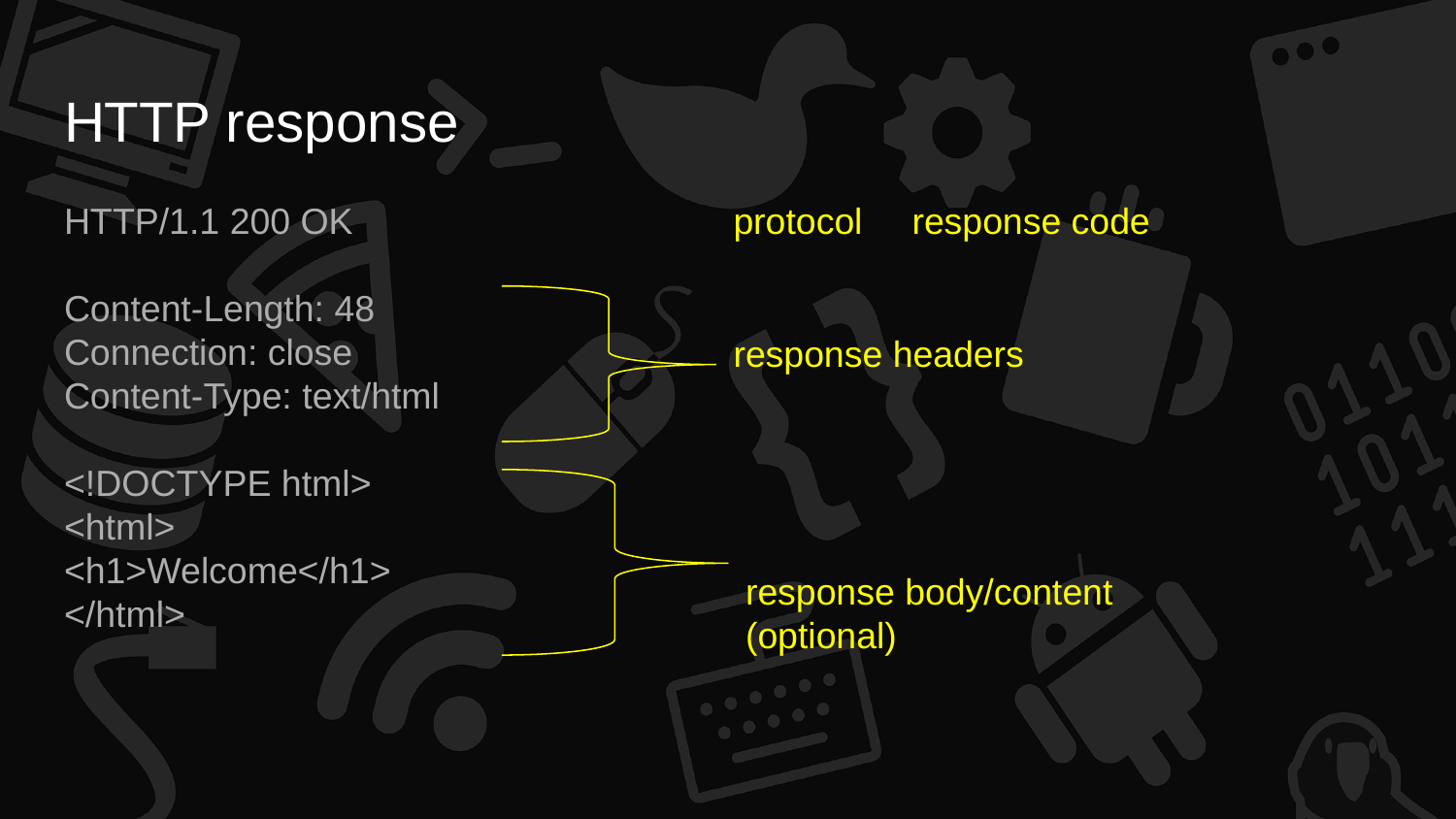

# HTTP response
HTTP/1.1 200 OK

Content-Length: 48
Connection: close
Content-Type: text/html

<!DOCTYPE html>
<html>
<h1>Welcome</h1>
</html>

protocol
response code

response headers

response body/content
(optional)